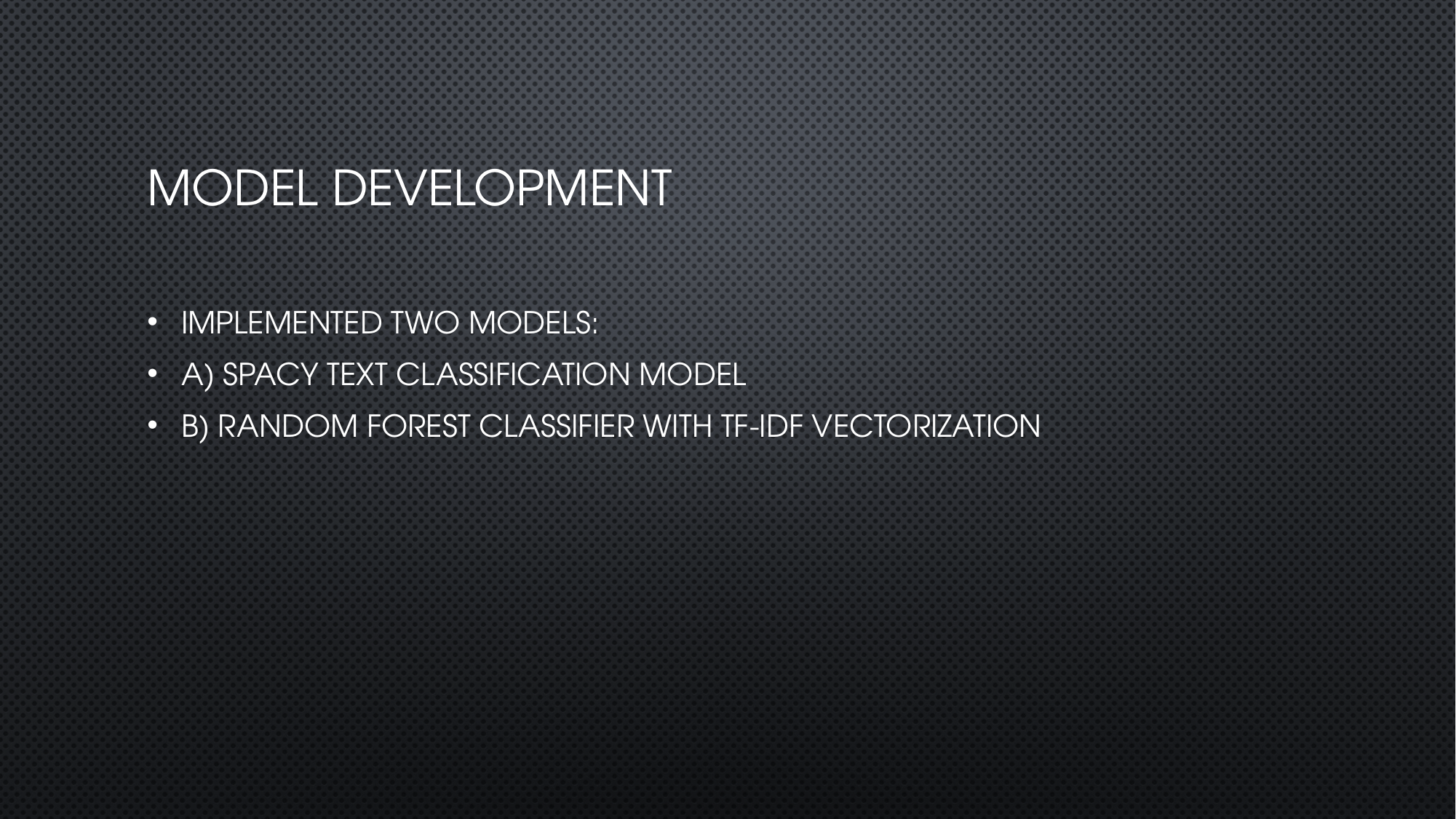

# Model Development
Implemented two models:
a) SpaCy Text Classification Model
b) Random Forest Classifier with TF-IDF vectorization